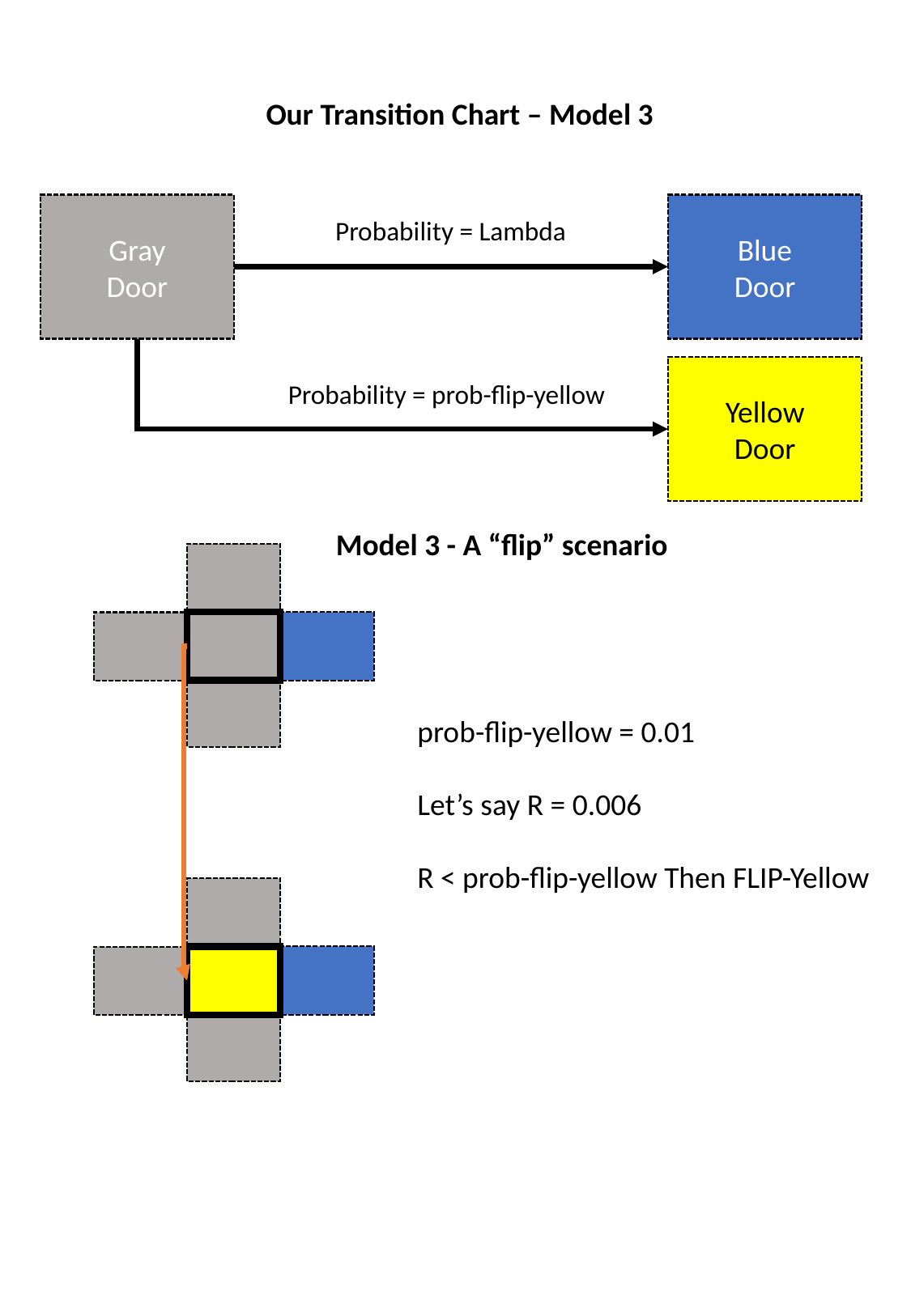

Our Transition Chart – Model 3
Blue
Door
Gray
Door
Probability = Lambda
Yellow
Door
Probability = prob-flip-yellow
Model 3 - A “flip” scenario

prob-flip-yellow = 0.01

Let’s say R = 0.006

R < prob-flip-yellow Then FLIP-Yellow